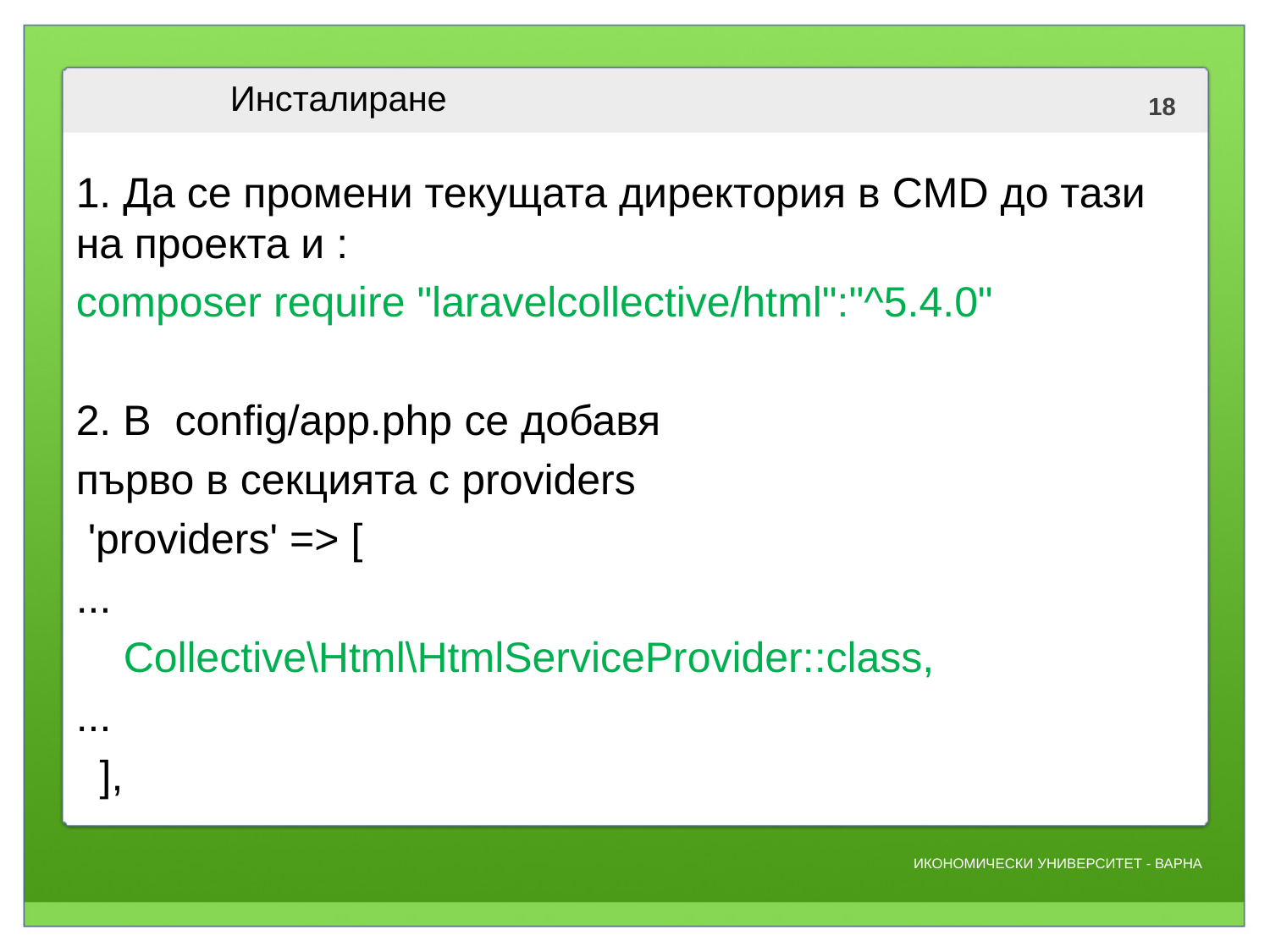

# Инсталиране
1. Да се промени текущата директория в CMD до тази на проекта и :
composer require "laravelcollective/html":"^5.4.0"

2. В  config/app.php се добавя
първо в секцията с providers
 'providers' => [
...
    Collective\Html\HtmlServiceProvider::class,
...
  ],